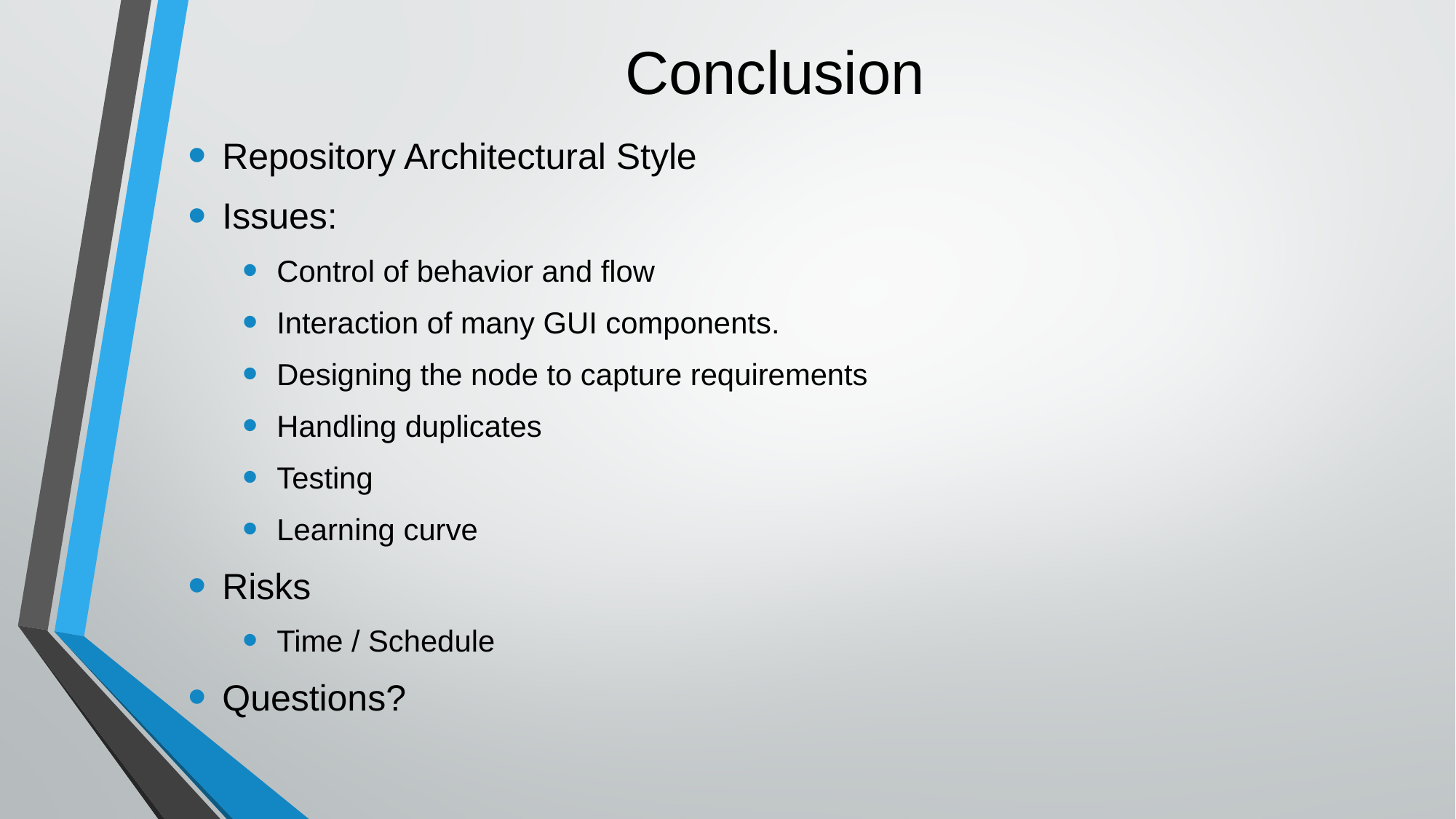

# Conclusion
Repository Architectural Style
Issues:
Control of behavior and flow
Interaction of many GUI components.
Designing the node to capture requirements
Handling duplicates
Testing
Learning curve
Risks
Time / Schedule
Questions?